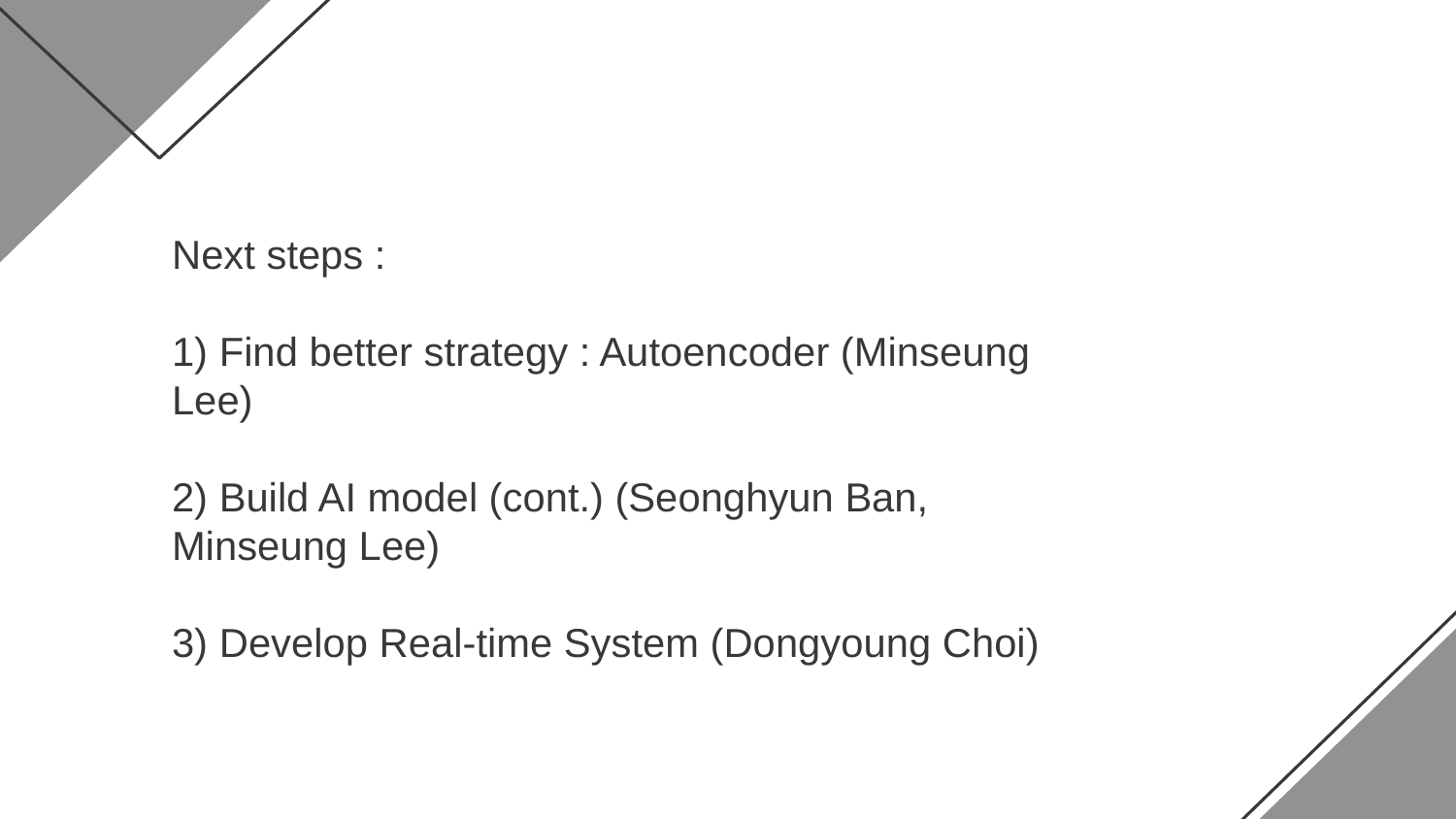

# Next steps : 1) Find better strategy : Autoencoder (Minseung Lee) 2) Build AI model (cont.) (Seonghyun Ban, Minseung Lee) 3) Develop Real-time System (Dongyoung Choi)